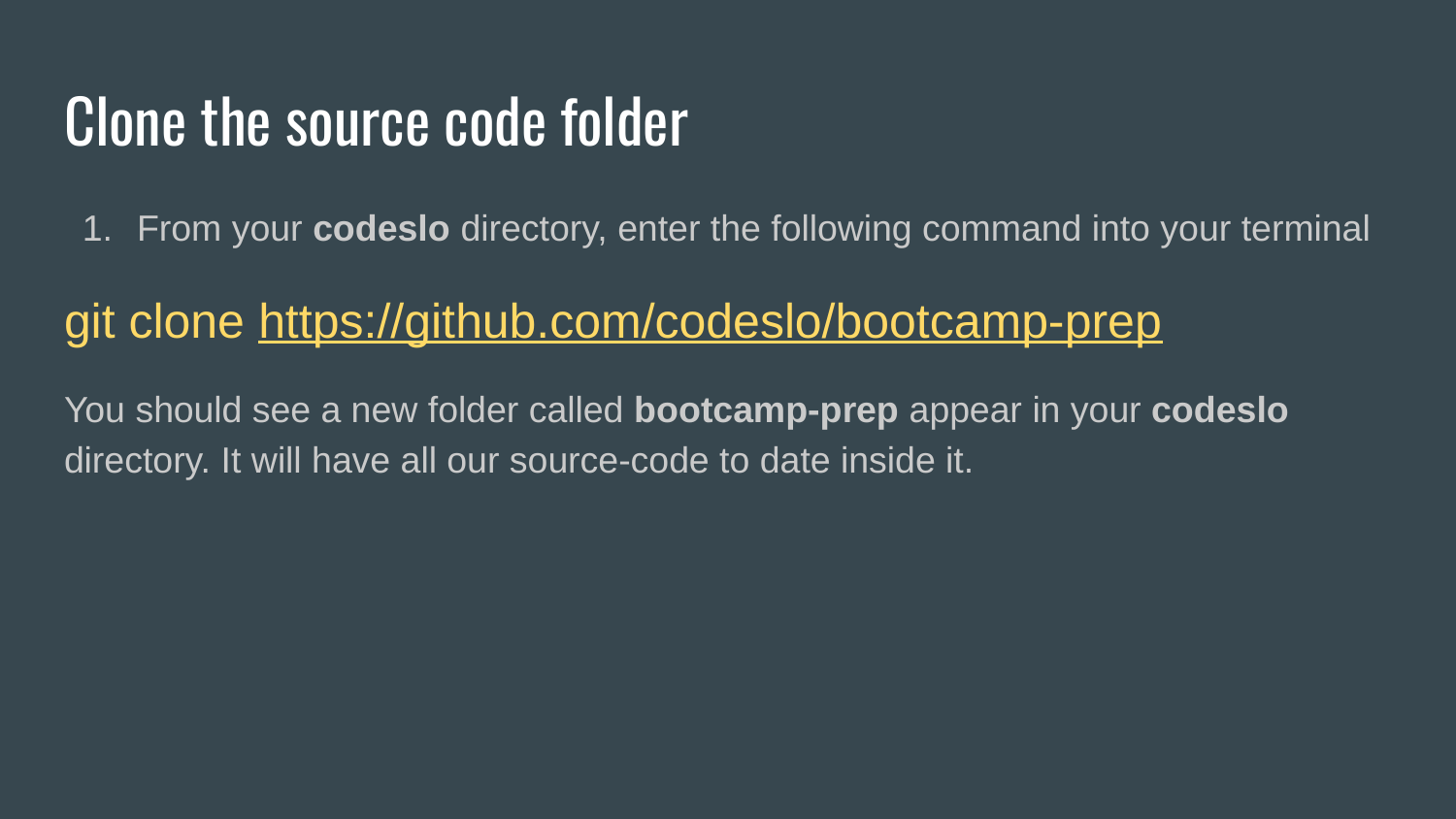

# Clone the source code folder
From your codeslo directory, enter the following command into your terminal
git clone https://github.com/codeslo/bootcamp-prep
You should see a new folder called bootcamp-prep appear in your codeslo directory. It will have all our source-code to date inside it.